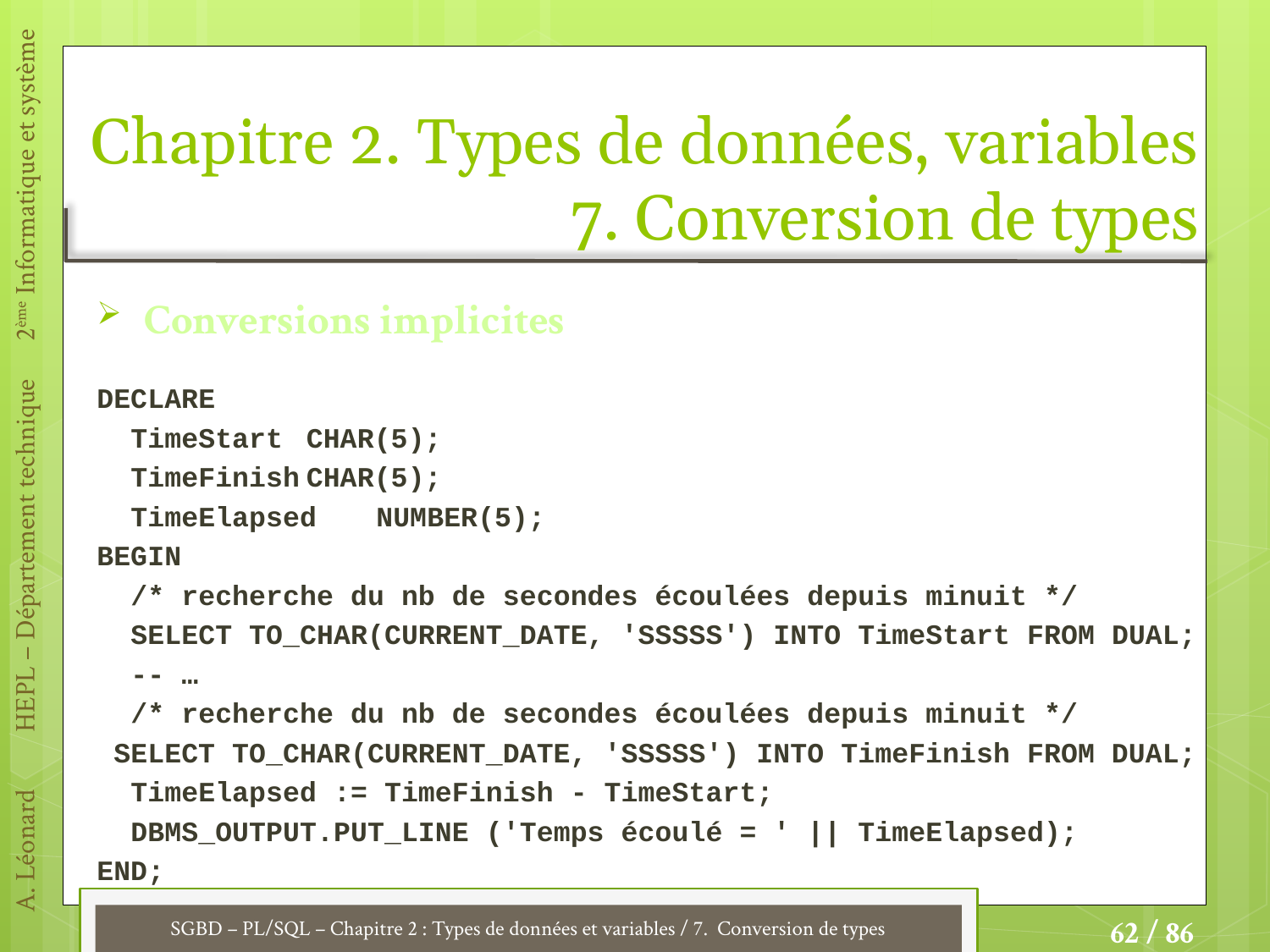

# Chapitre 2. Types de données, variables 7. Conversion de types
Conversions implicites

DECLARE
  TimeStart	CHAR(5);
  TimeFinish	CHAR(5);
  TimeElapsed	NUMBER(5);
BEGIN
  /* recherche du nb de secondes écoulées depuis minuit */
  SELECT TO_CHAR(CURRENT_DATE, 'SSSSS') INTO TimeStart FROM DUAL;
  -- …
  /* recherche du nb de secondes écoulées depuis minuit */
 SELECT TO_CHAR(CURRENT_DATE, 'SSSSS') INTO TimeFinish FROM DUAL;
  TimeElapsed := TimeFinish - TimeStart;
  DBMS_OUTPUT.PUT_LINE ('Temps écoulé = ' || TimeElapsed);
END;
SGBD – PL/SQL – Chapitre 2 : Types de données et variables / 7.  Conversion de types